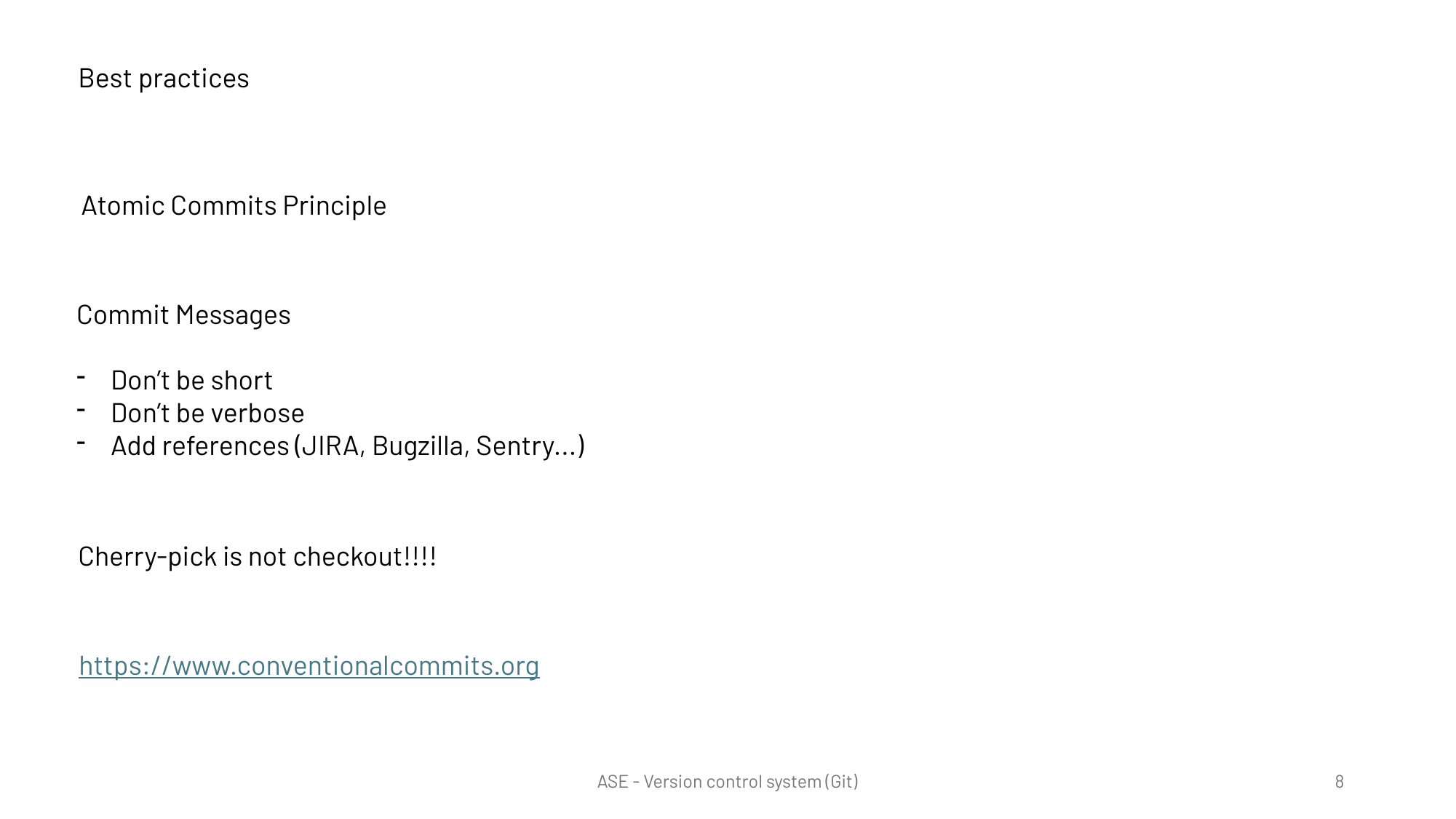

Best practices
Atomic Commits Principle
Commit Messages

Don’t be short
Don’t be verbose
Add references (JIRA, Bugzilla, Sentry...)
Cherry-pick is not checkout!!!!
https://www.conventionalcommits.org
ASE - Version control system (Git)
8